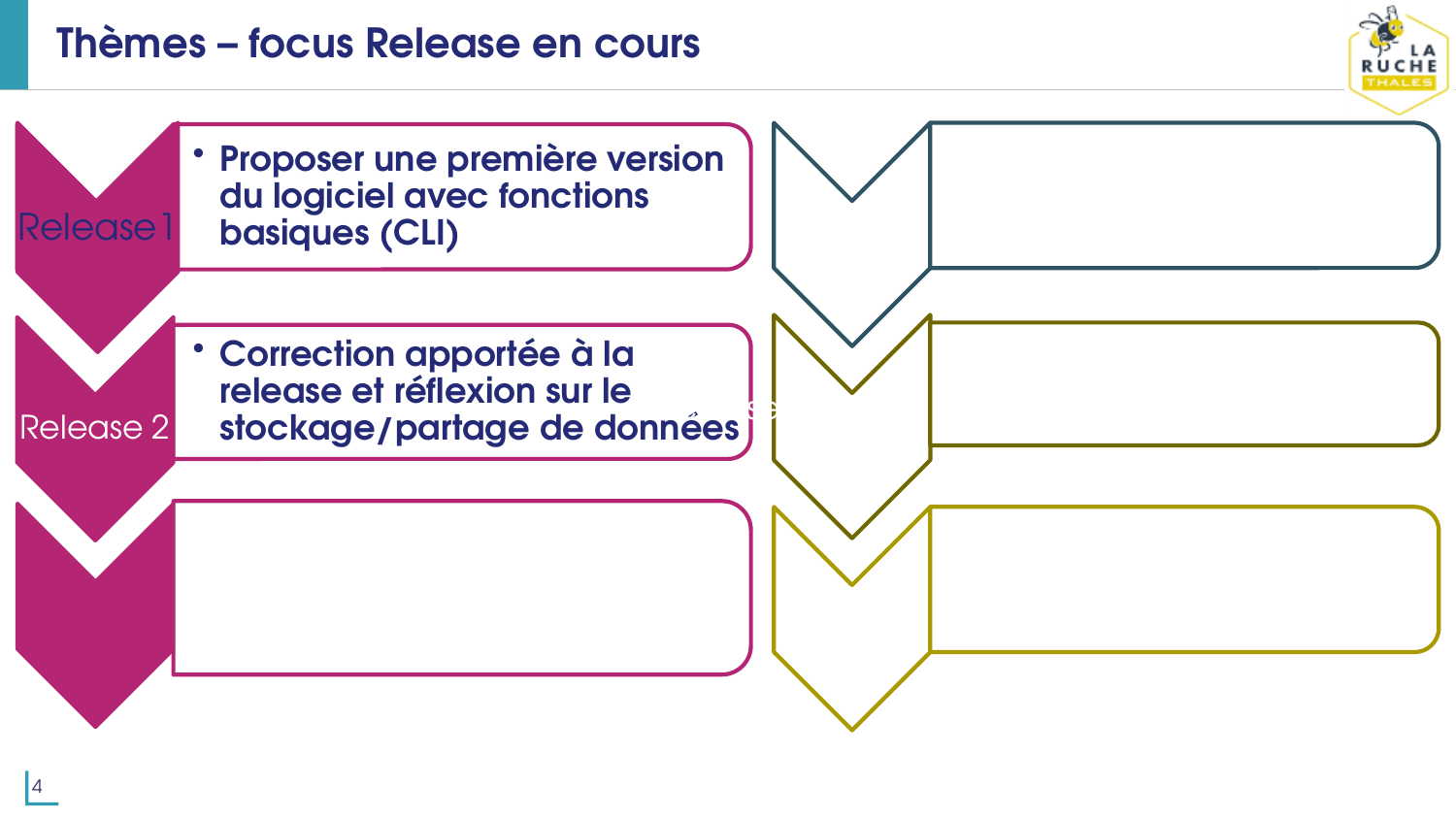

# Thèmes – focus Release en cours
Release1
Proposer une première version du logiciel avec fonctions basiques (CLI)
Release 2
Correction apportée à la release et réflexion sur le stockage/partage de données

Release1
Release 4

Release 5

Release 6

Release1